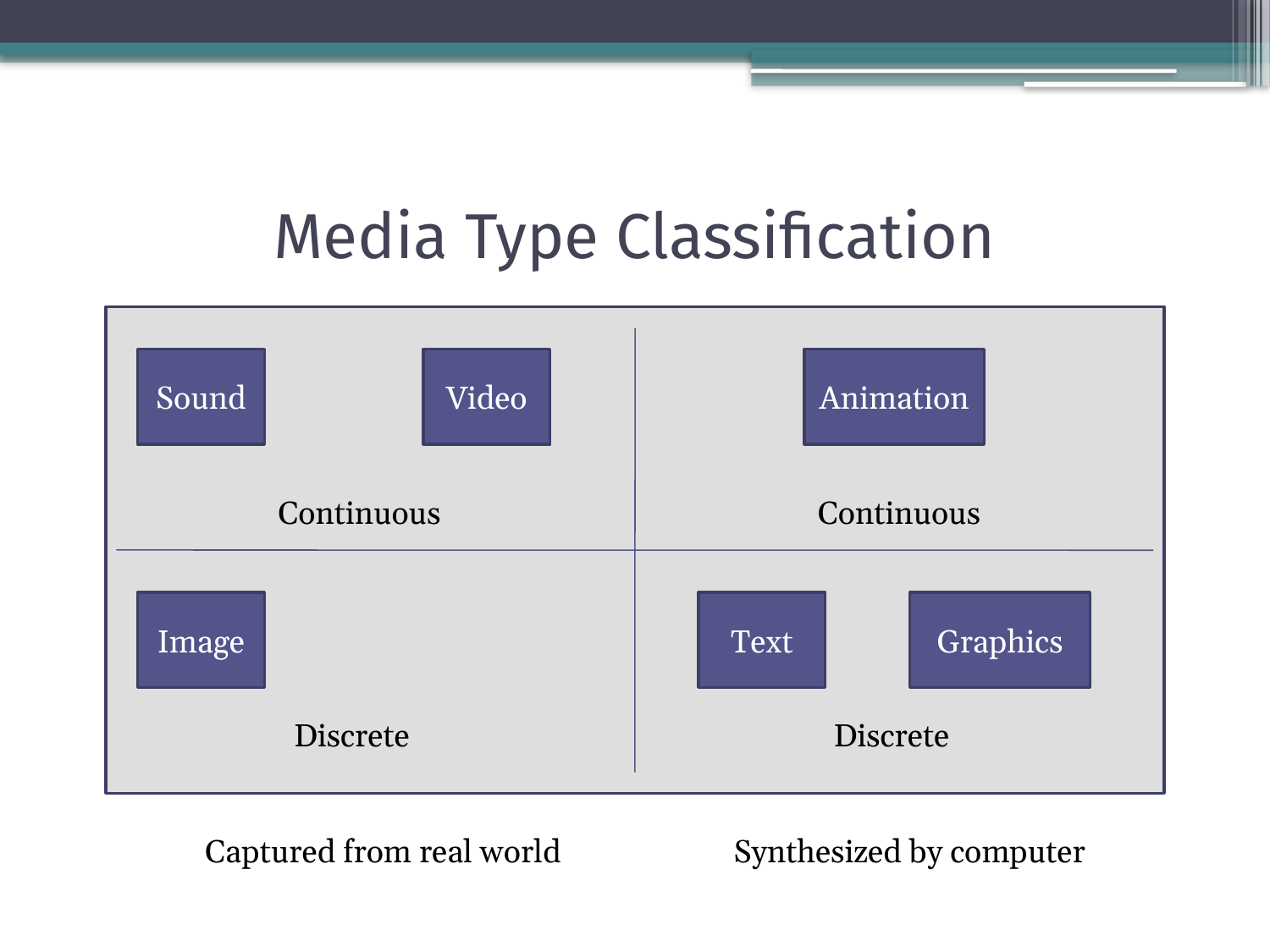

# Media Type Classification

Sound
Video
Animation
Continuous
Continuous
Image
Text
Graphics
Discrete
Discrete
Captured from real world
Synthesized by computer